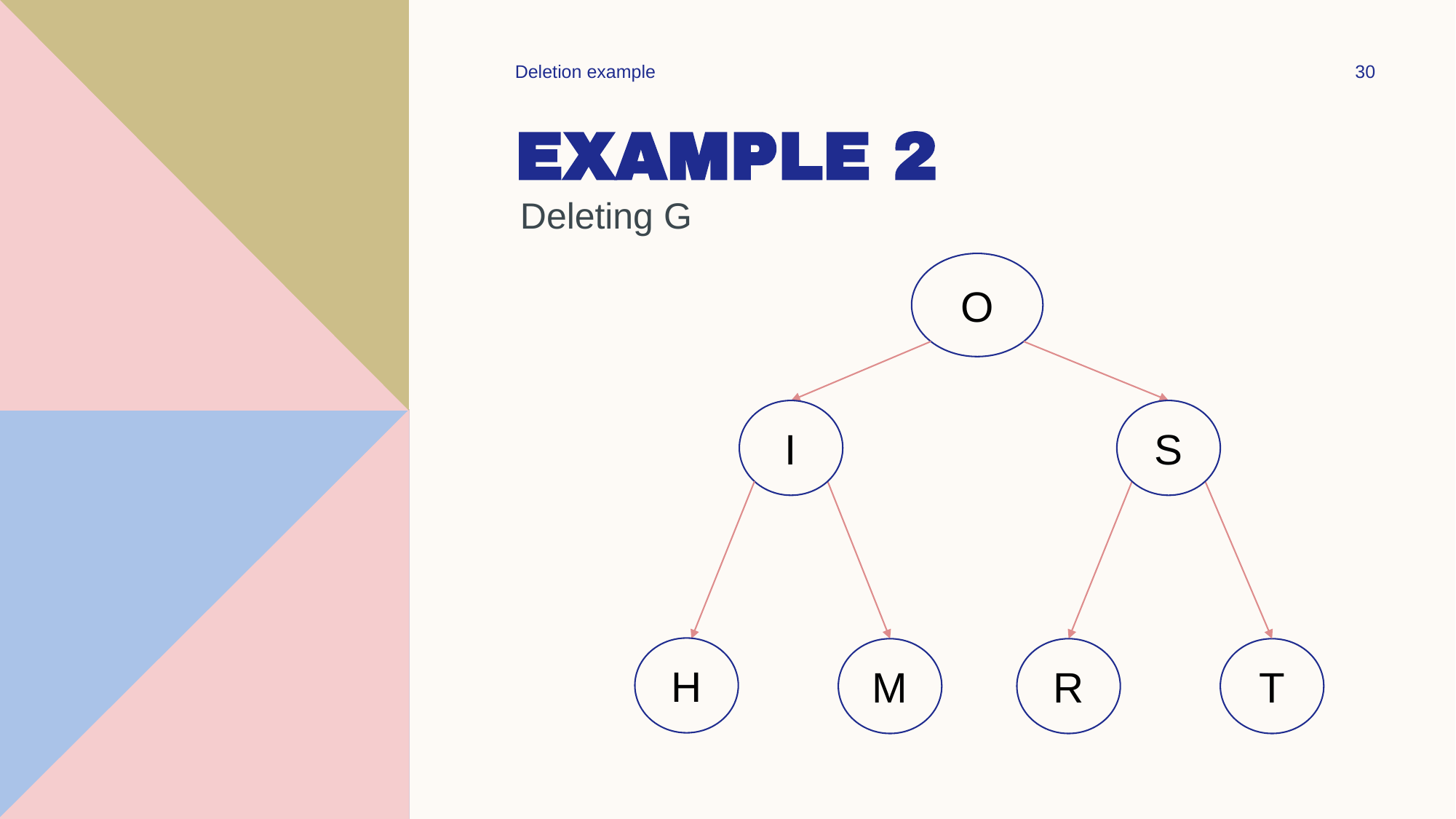

Deletion example
30
# Example 2
Deleting G
O
I
S
H
M
R
T